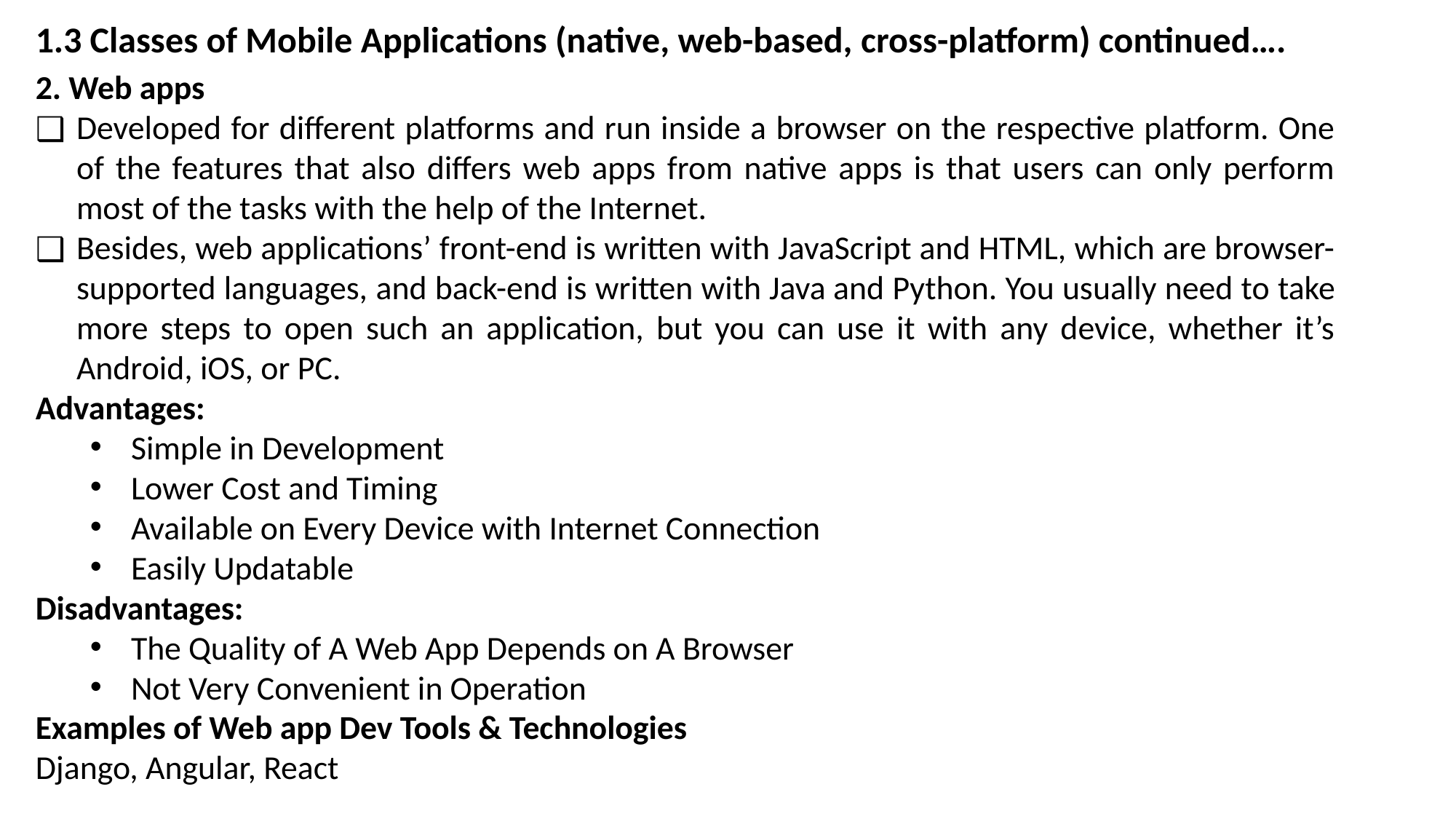

1.3 Classes of Mobile Applications (native, web-based, cross-platform) continued….

2. Web apps
Developed for different platforms and run inside a browser on the respective platform. One of the features that also differs web apps from native apps is that users can only perform most of the tasks with the help of the Internet.
Besides, web applications’ front-end is written with JavaScript and HTML, which are browser-supported languages, and back-end is written with Java and Python. You usually need to take more steps to open such an application, but you can use it with any device, whether it’s Android, iOS, or PC.
Advantages:
Simple in Development
Lower Cost and Timing
Available on Every Device with Internet Connection
Easily Updatable
Disadvantages:
The Quality of A Web App Depends on A Browser
Not Very Convenient in Operation
Examples of Web app Dev Tools & Technologies
Django, Angular, React